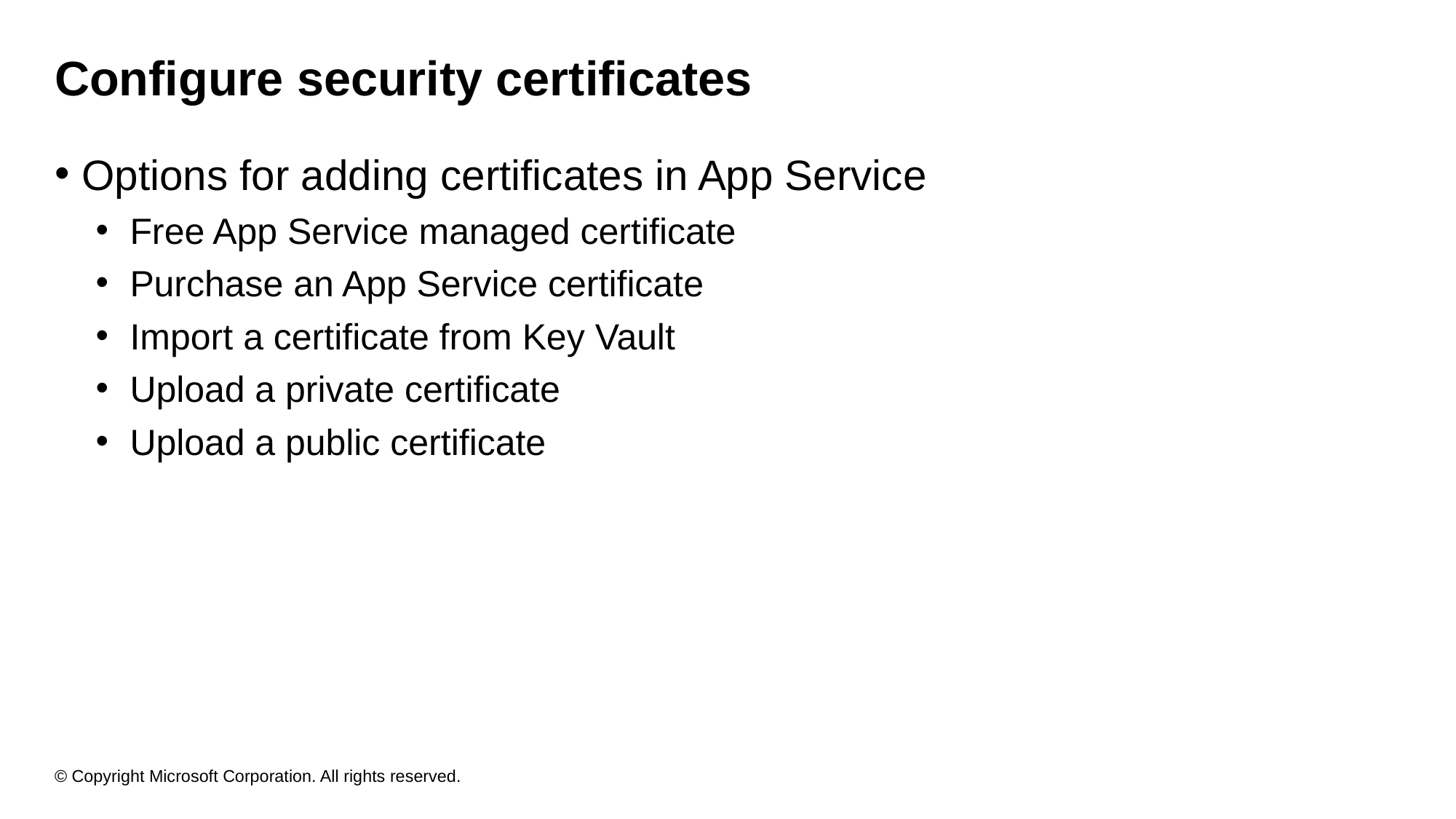

# Configure security certificates
Options for adding certificates in App Service
Free App Service managed certificate
Purchase an App Service certificate
Import a certificate from Key Vault
Upload a private certificate
Upload a public certificate